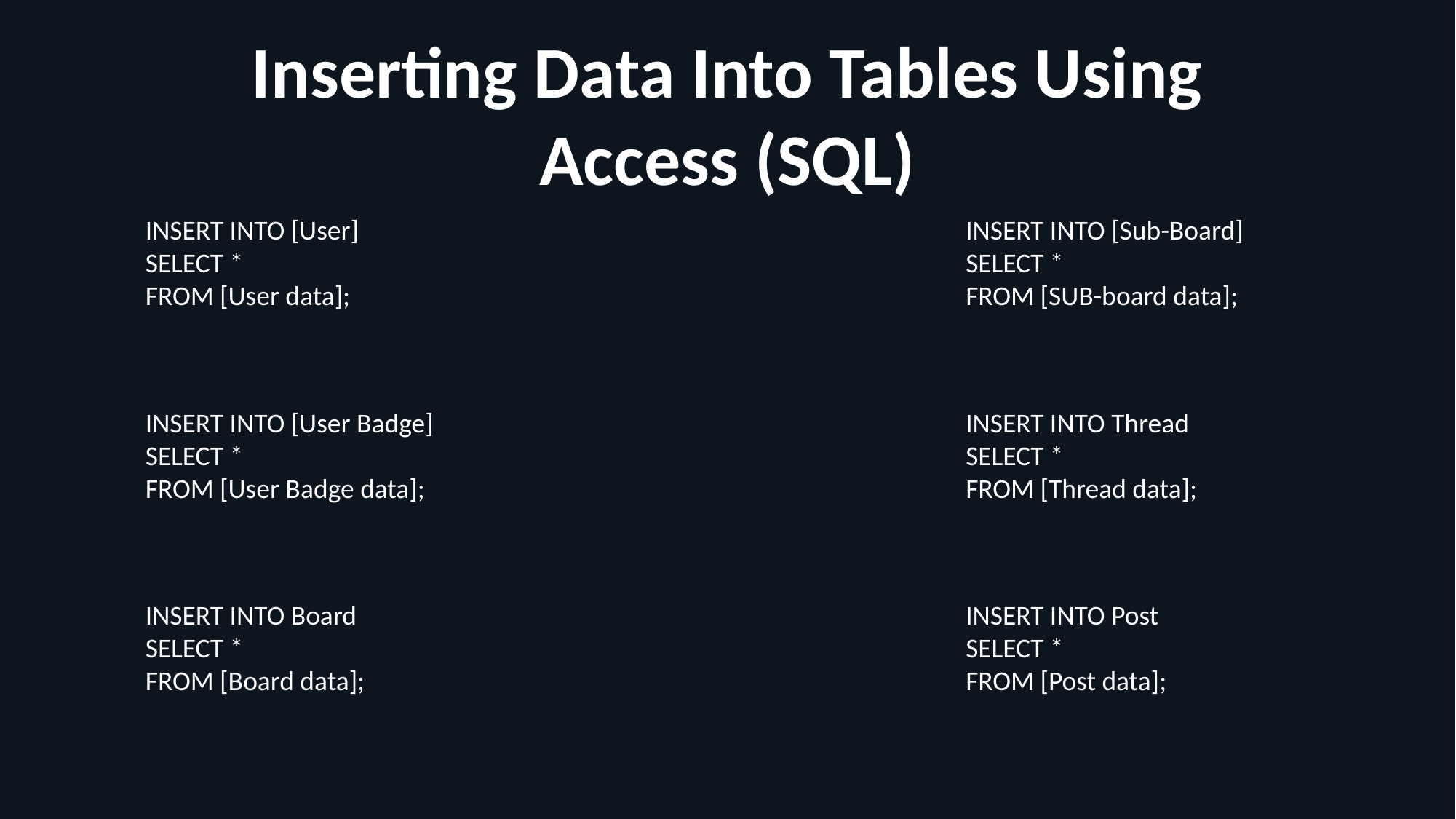

Inserting Data Into Tables Using Access (SQL)
INSERT INTO [User]
SELECT *
FROM [User data];
INSERT INTO [Sub-Board]
SELECT *
FROM [SUB-board data];
INSERT INTO [User Badge]
SELECT *
FROM [User Badge data];
INSERT INTO Thread
SELECT *
FROM [Thread data];
INSERT INTO Post
SELECT *
FROM [Post data];
INSERT INTO Board
SELECT *
FROM [Board data];